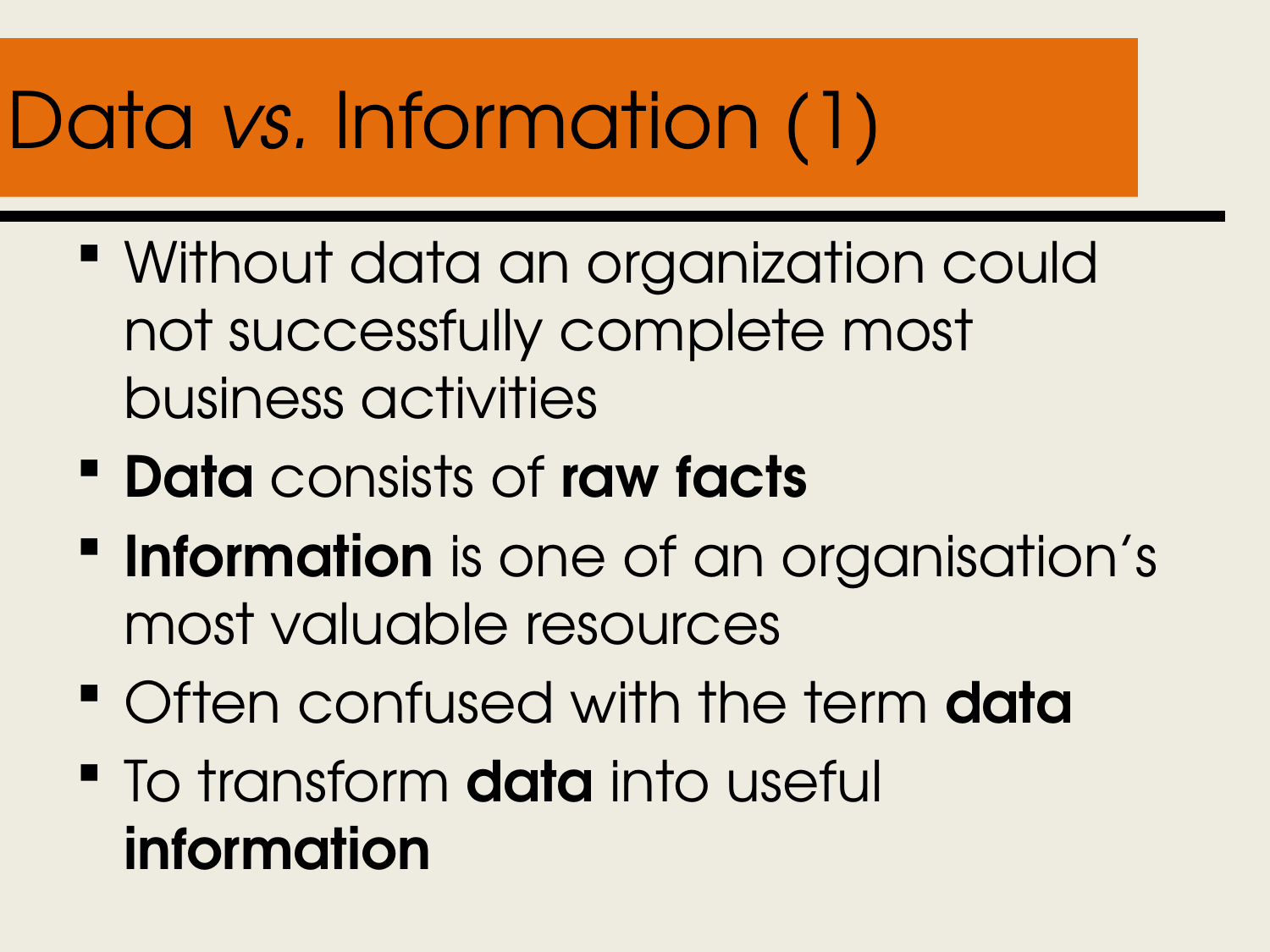

# Data vs. Information (1)
Without data an organization could not successfully complete most business activities
Data consists of raw facts
Information is one of an organisation’s most valuable resources
Often confused with the term data
To transform data into useful information